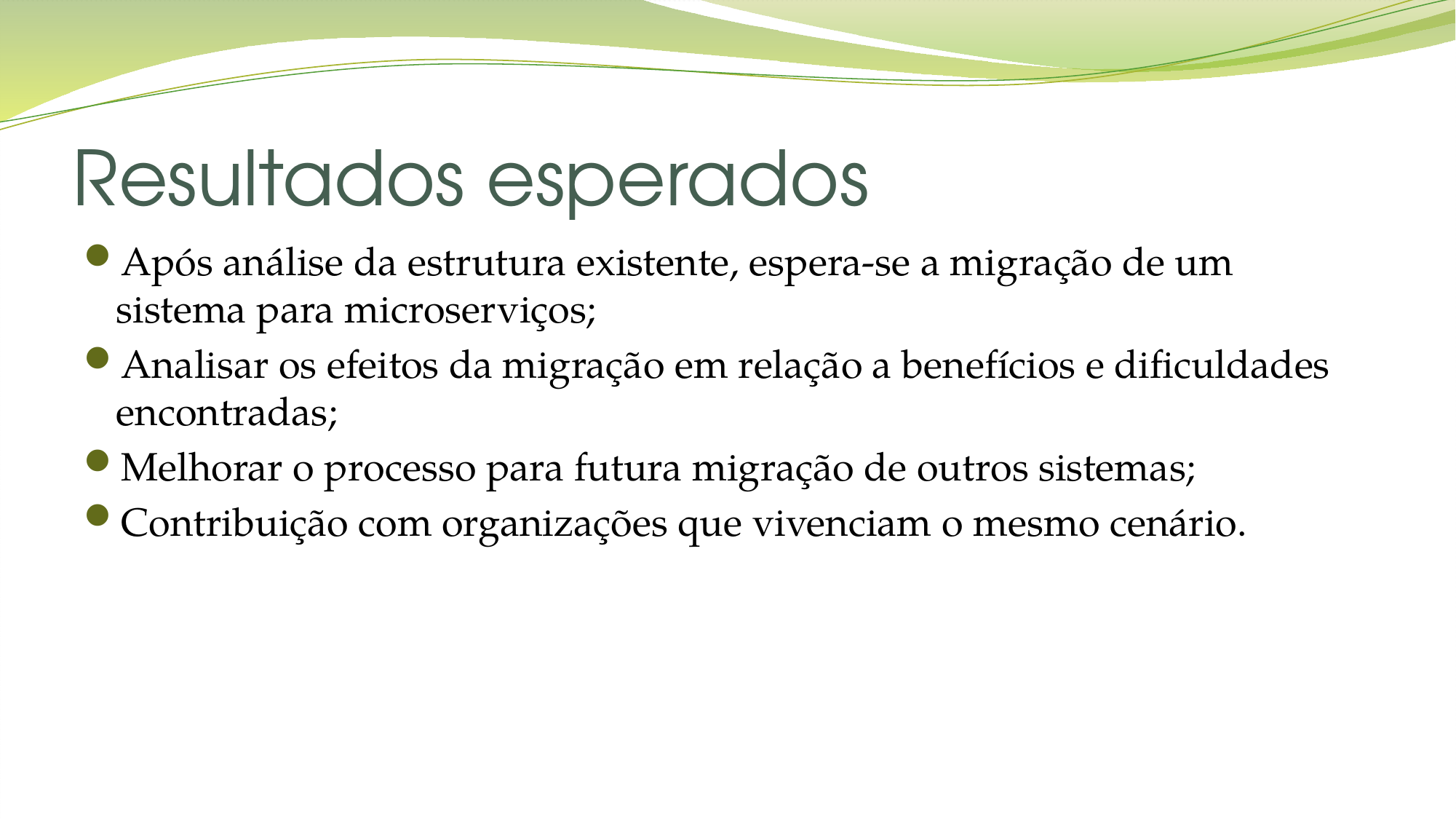

# Resultados esperados
Após análise da estrutura existente, espera-se a migração de um sistema para microserviços;
Analisar os efeitos da migração em relação a benefícios e dificuldades encontradas;
Melhorar o processo para futura migração de outros sistemas;
Contribuição com organizações que vivenciam o mesmo cenário.